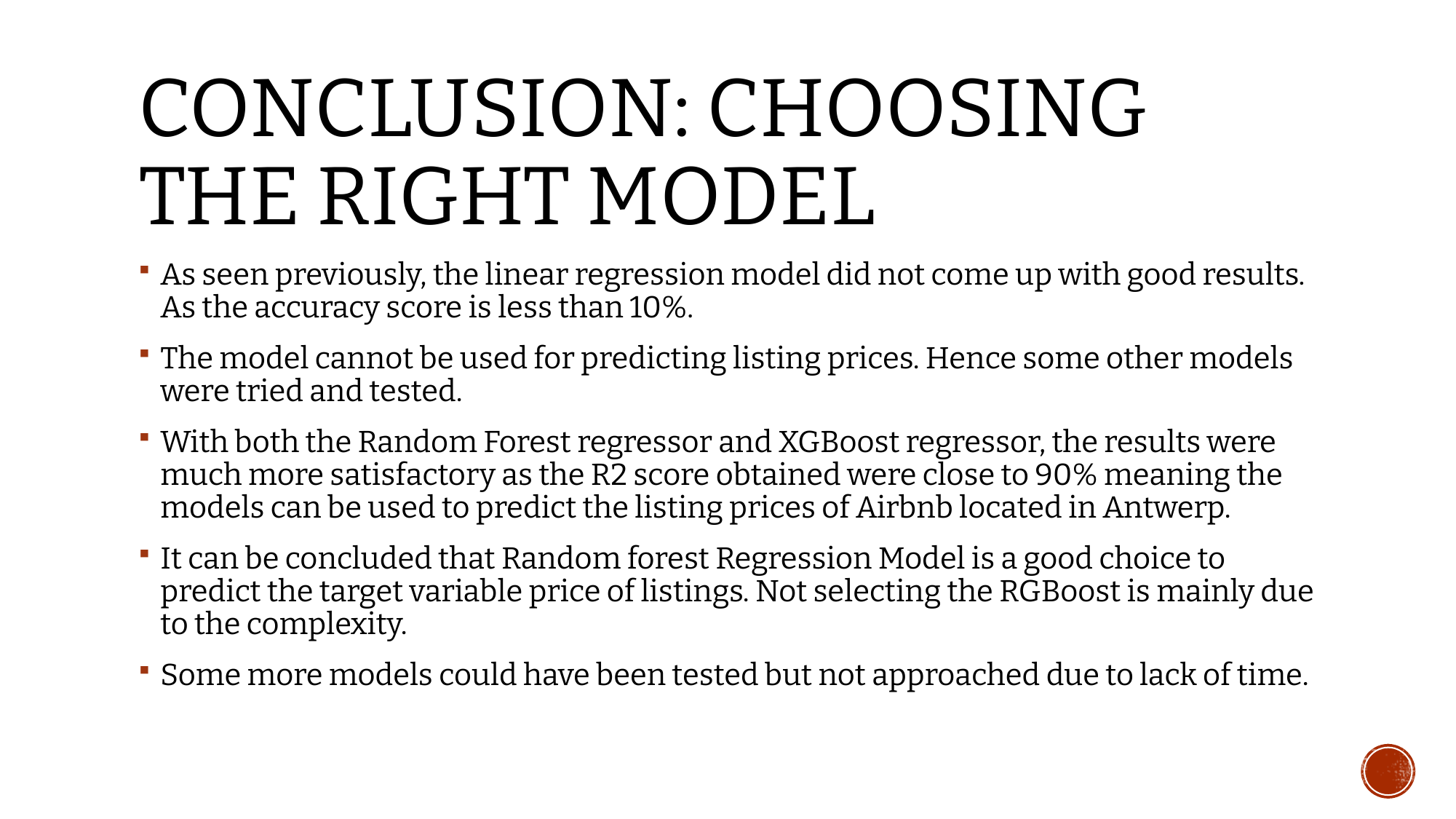

# Conclusion: choosing the right model
As seen previously, the linear regression model did not come up with good results. As the accuracy score is less than 10%.
The model cannot be used for predicting listing prices. Hence some other models were tried and tested.
With both the Random Forest regressor and XGBoost regressor, the results were much more satisfactory as the R2 score obtained were close to 90% meaning the models can be used to predict the listing prices of Airbnb located in Antwerp.
It can be concluded that Random forest Regression Model is a good choice to predict the target variable price of listings. Not selecting the RGBoost is mainly due to the complexity.
Some more models could have been tested but not approached due to lack of time.